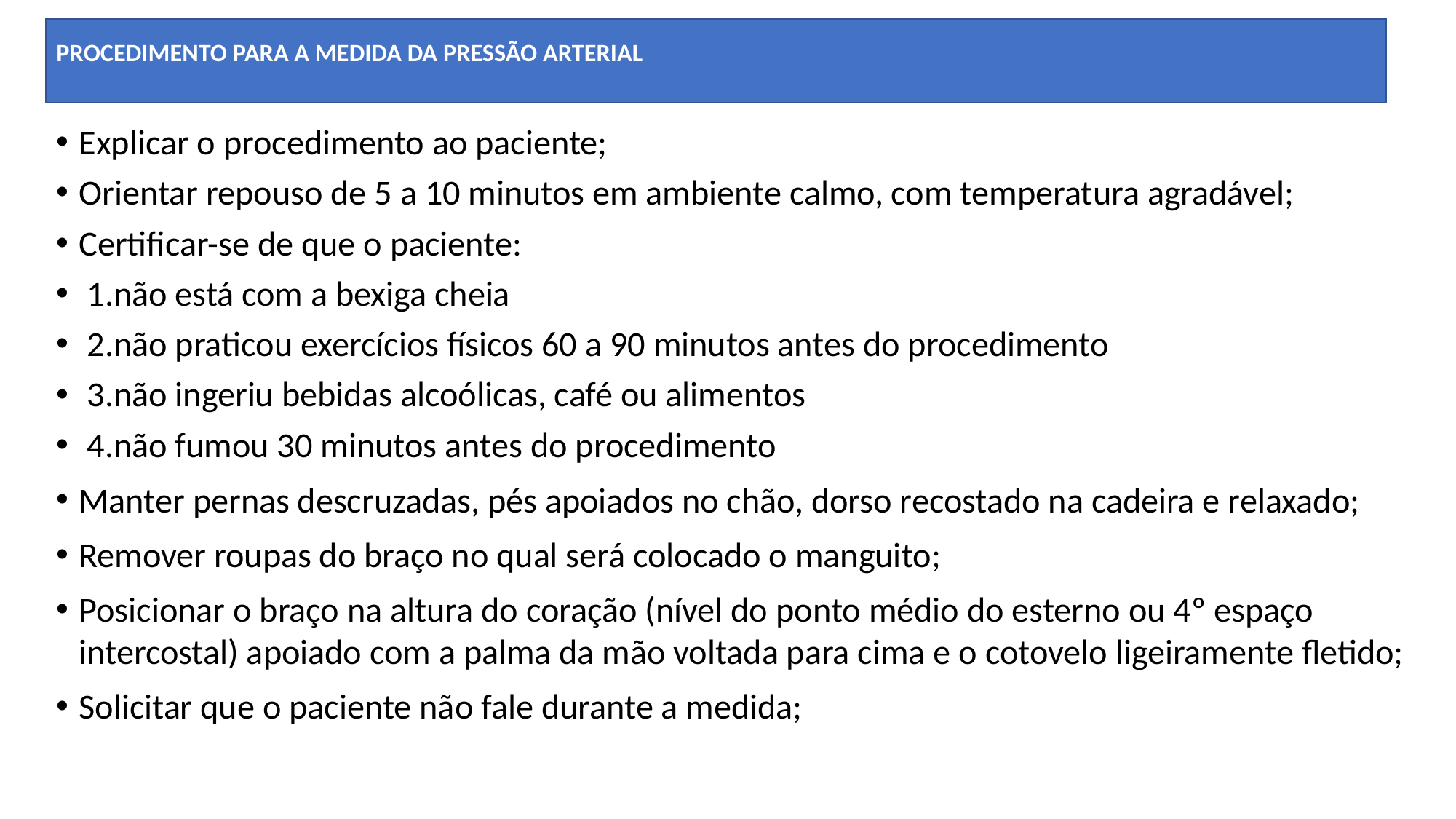

PROCEDIMENTO PARA A MEDIDA DA PRESSÃO ARTERIAL
Explicar o procedimento ao paciente;
Orientar repouso de 5 a 10 minutos em ambiente calmo, com temperatura agradável;
Certificar-se de que o paciente:
 1.não está com a bexiga cheia
 2.não praticou exercícios físicos 60 a 90 minutos antes do procedimento
 3.não ingeriu bebidas alcoólicas, café ou alimentos
 4.não fumou 30 minutos antes do procedimento
Manter pernas descruzadas, pés apoiados no chão, dorso recostado na cadeira e relaxado;
Remover roupas do braço no qual será colocado o manguito;
Posicionar o braço na altura do coração (nível do ponto médio do esterno ou 4º espaço intercostal) apoiado com a palma da mão voltada para cima e o cotovelo ligeiramente fletido;
Solicitar que o paciente não fale durante a medida;